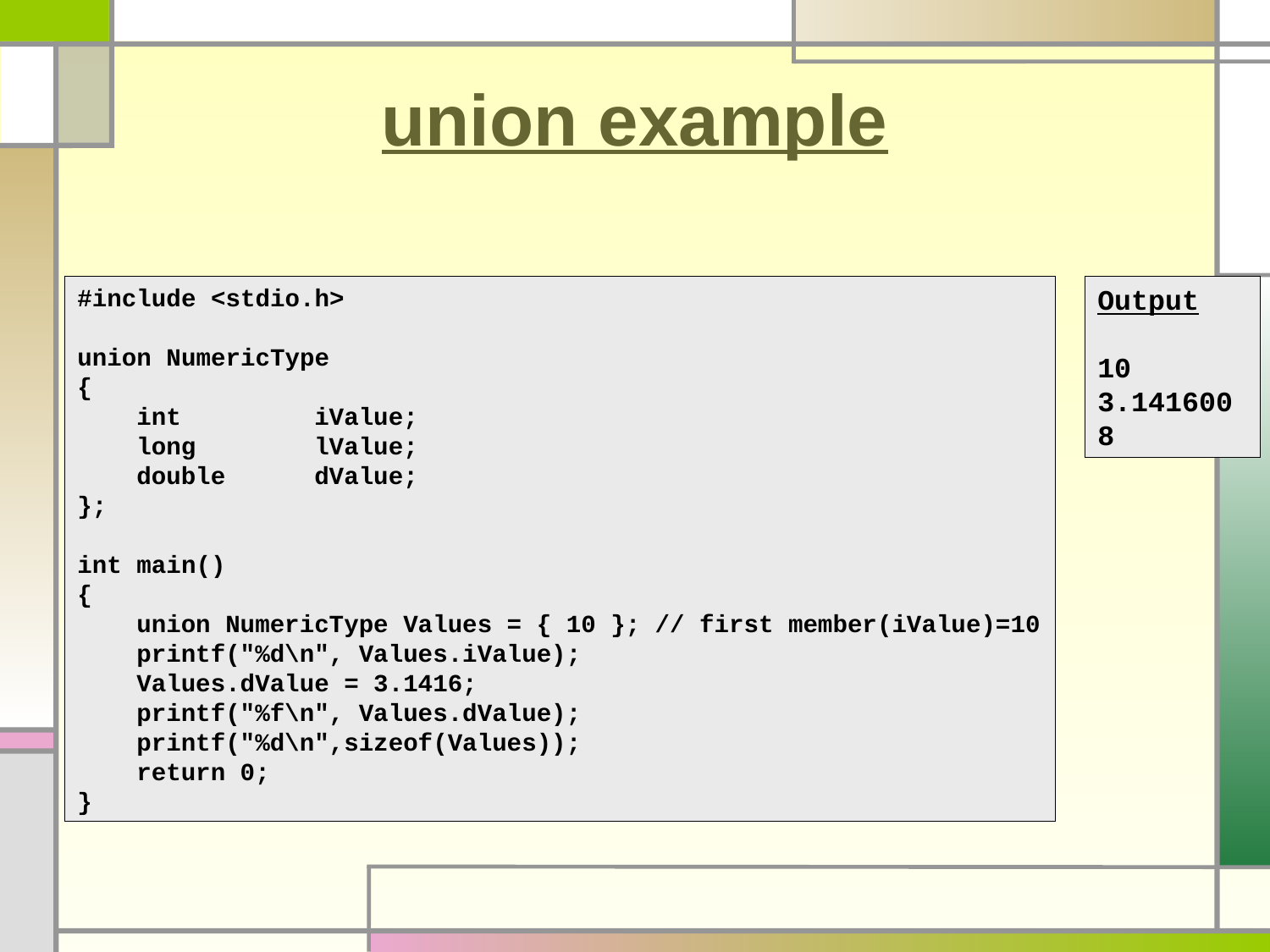

# union example

#include <stdio.h>

union NumericType
{
    int         iValue;
    long        lValue;
    double      dValue;
};

int main()
{
    union NumericType Values = { 10 }; // first member(iValue)=10
    printf("%d\n", Values.iValue);
    Values.dValue = 3.1416;
    printf("%f\n", Values.dValue);
    printf("%d\n",sizeof(Values));
    return 0;
}
Output

10
3.141600
8